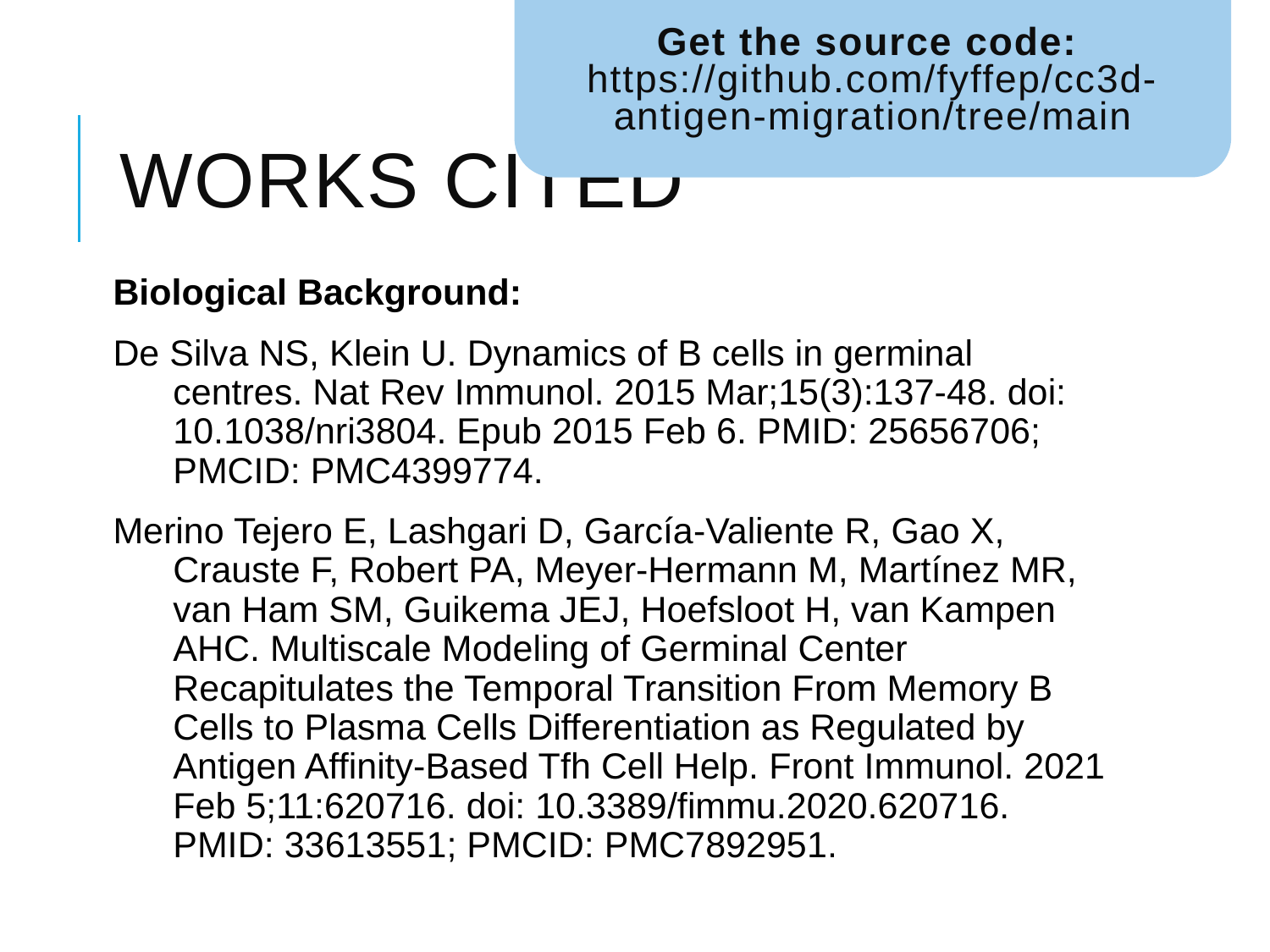

Get the source code:
https://github.com/fyffep/cc3d-antigen-migration/tree/main
# Works Cited
Biological Background:
De Silva NS, Klein U. Dynamics of B cells in germinal centres. Nat Rev Immunol. 2015 Mar;15(3):137-48. doi: 10.1038/nri3804. Epub 2015 Feb 6. PMID: 25656706; PMCID: PMC4399774.
Merino Tejero E, Lashgari D, García-Valiente R, Gao X, Crauste F, Robert PA, Meyer-Hermann M, Martínez MR, van Ham SM, Guikema JEJ, Hoefsloot H, van Kampen AHC. Multiscale Modeling of Germinal Center Recapitulates the Temporal Transition From Memory B Cells to Plasma Cells Differentiation as Regulated by Antigen Affinity-Based Tfh Cell Help. Front Immunol. 2021 Feb 5;11:620716. doi: 10.3389/fimmu.2020.620716. PMID: 33613551; PMCID: PMC7892951.